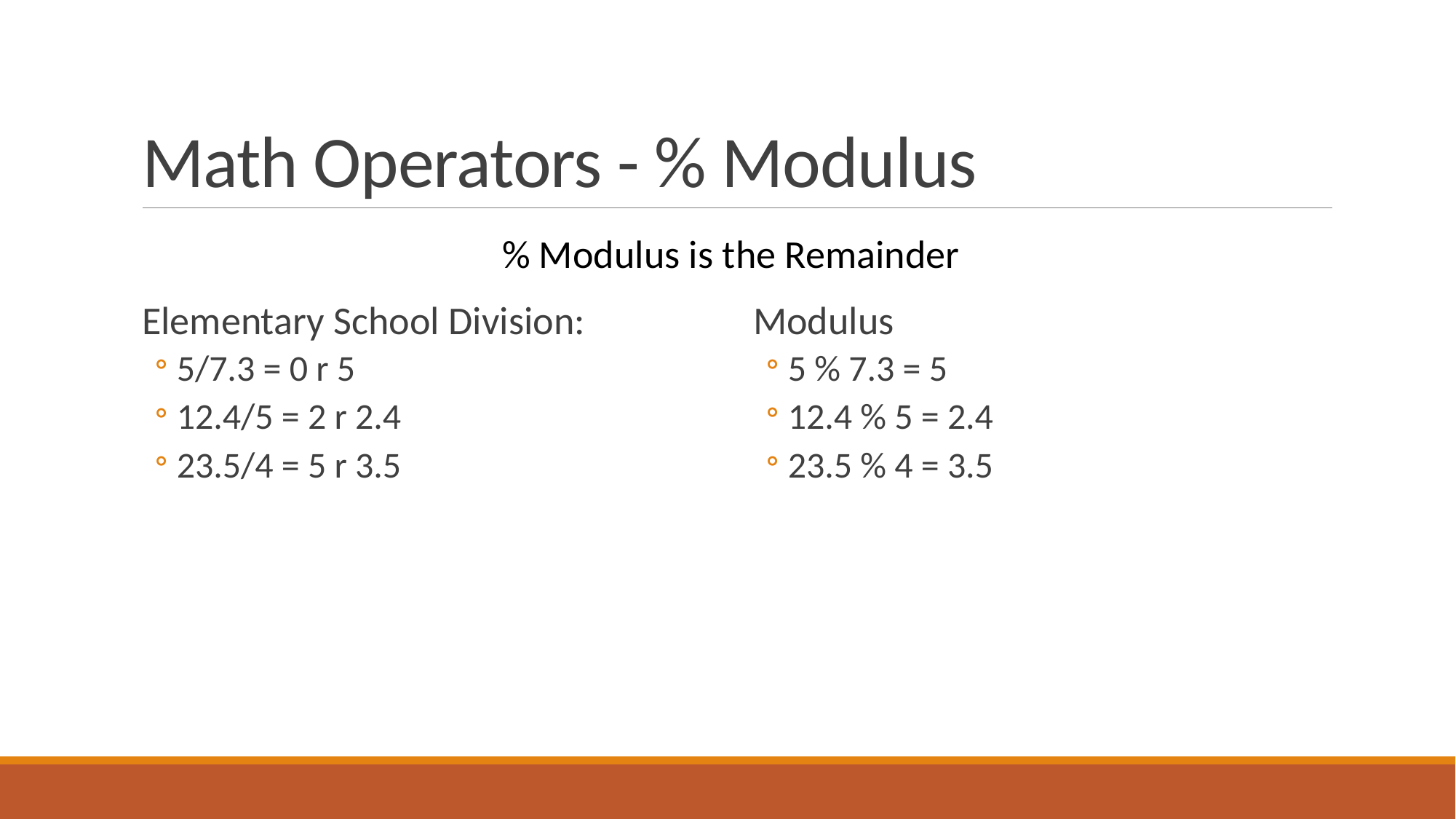

# Math Operators - % Modulus
% Modulus is the Remainder
Elementary School Division:
5/7.3 = 0 r 5
12.4/5 = 2 r 2.4
23.5/4 = 5 r 3.5

Modulus
5 % 7.3 = 5
12.4 % 5 = 2.4
23.5 % 4 = 3.5